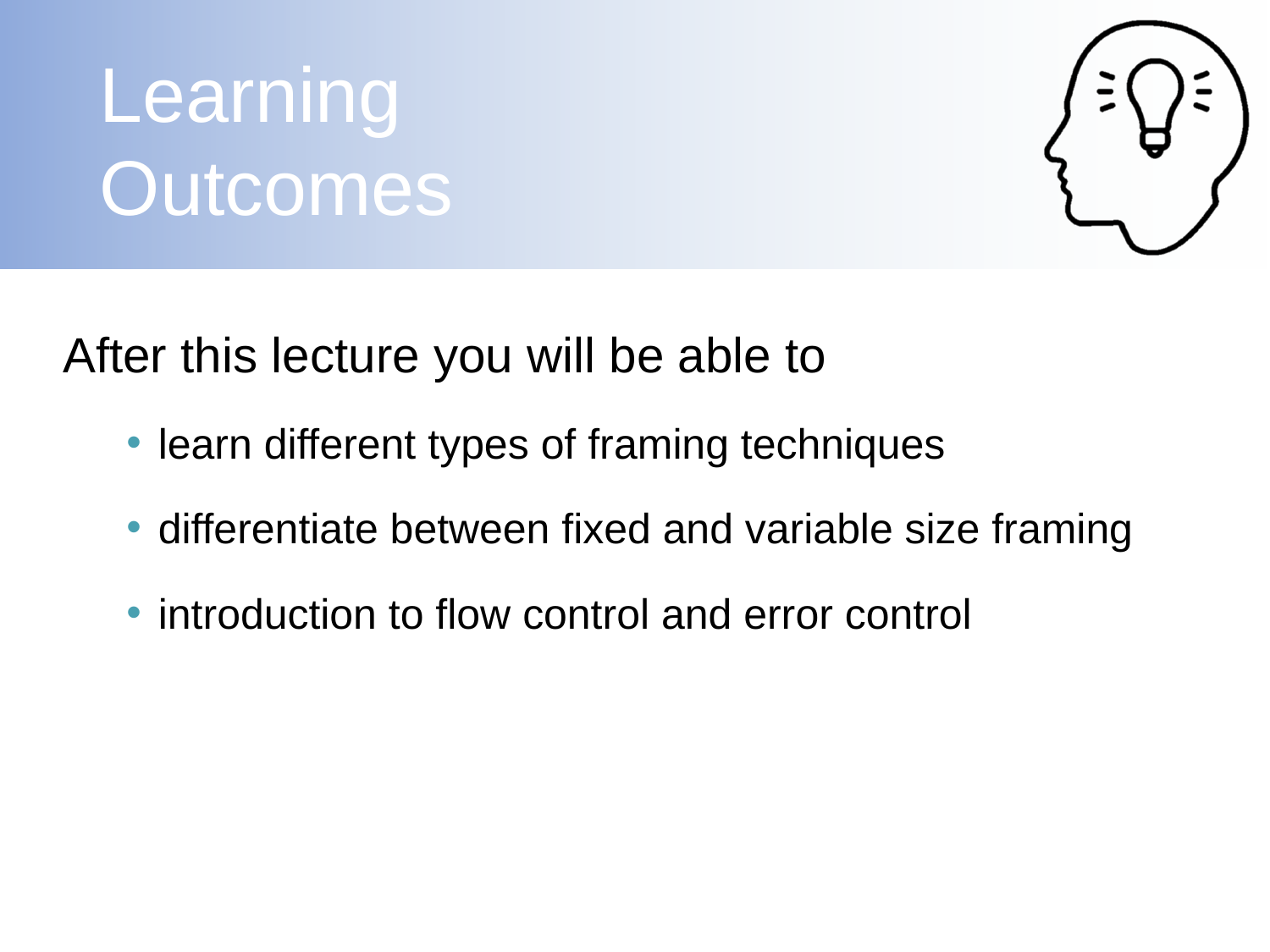

After this lecture you will be able to
learn different types of framing techniques
differentiate between fixed and variable size framing
introduction to flow control and error control